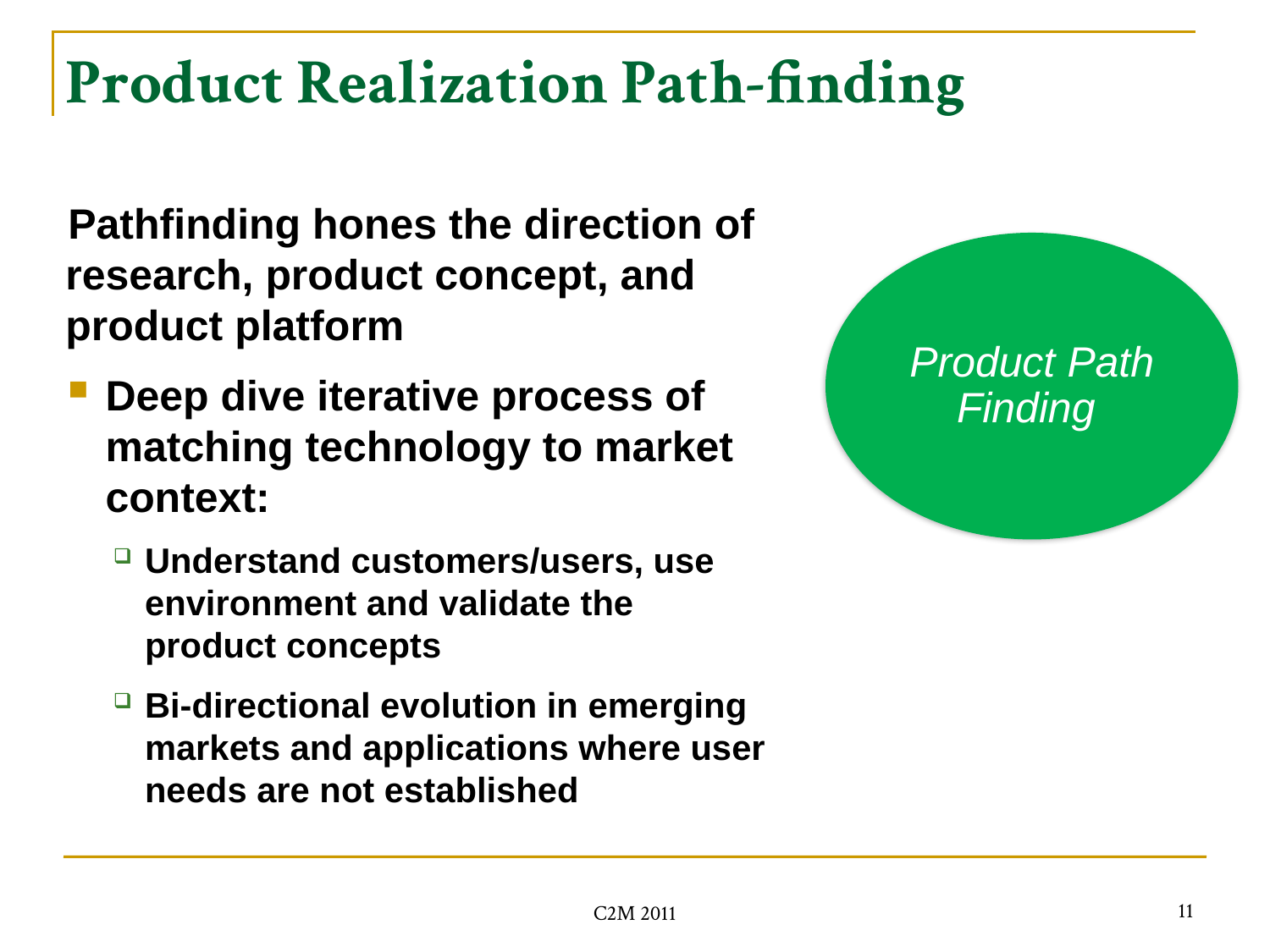

# Product Realization Path-finding
Pathfinding hones the direction of research, product concept, and product platform
Deep dive iterative process of matching technology to market context:
Understand customers/users, use environment and validate the product concepts
Bi-directional evolution in emerging markets and applications where user needs are not established

Product Path Finding
11
C2M 2011